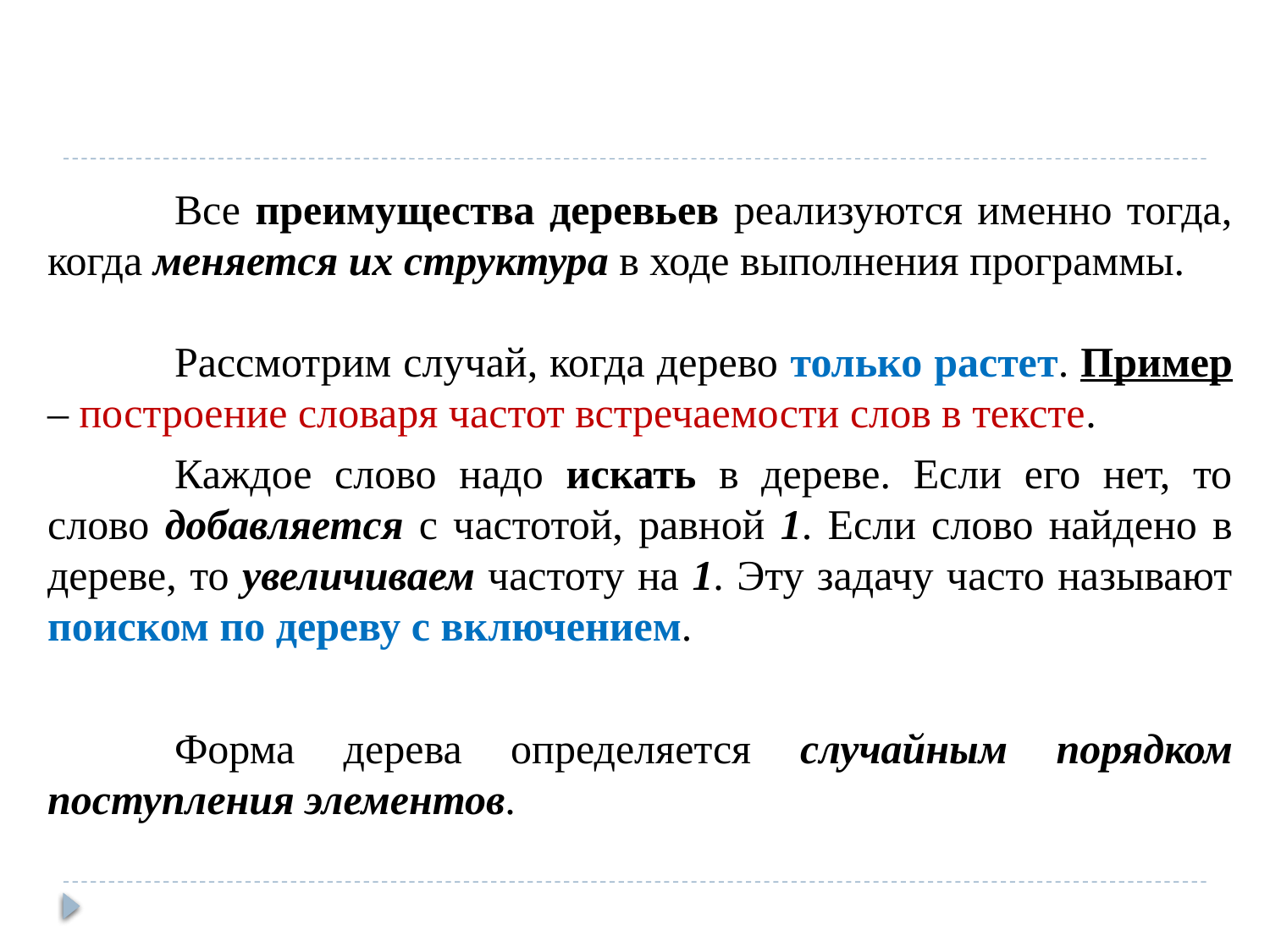

Все преимущества деревьев реализуются именно тогда, когда меняется их структура в ходе выполнения программы.

	Рассмотрим случай, когда дерево только растет. Пример – построение словаря частот встречаемости слов в тексте.
	Каждое слово надо искать в дереве. Если его нет, то слово добавляется с частотой, равной 1. Если слово найдено в дереве, то увеличиваем частоту на 1. Эту задачу часто называют поиском по дереву с включением.

	Форма дерева определяется случайным порядком поступления элементов.